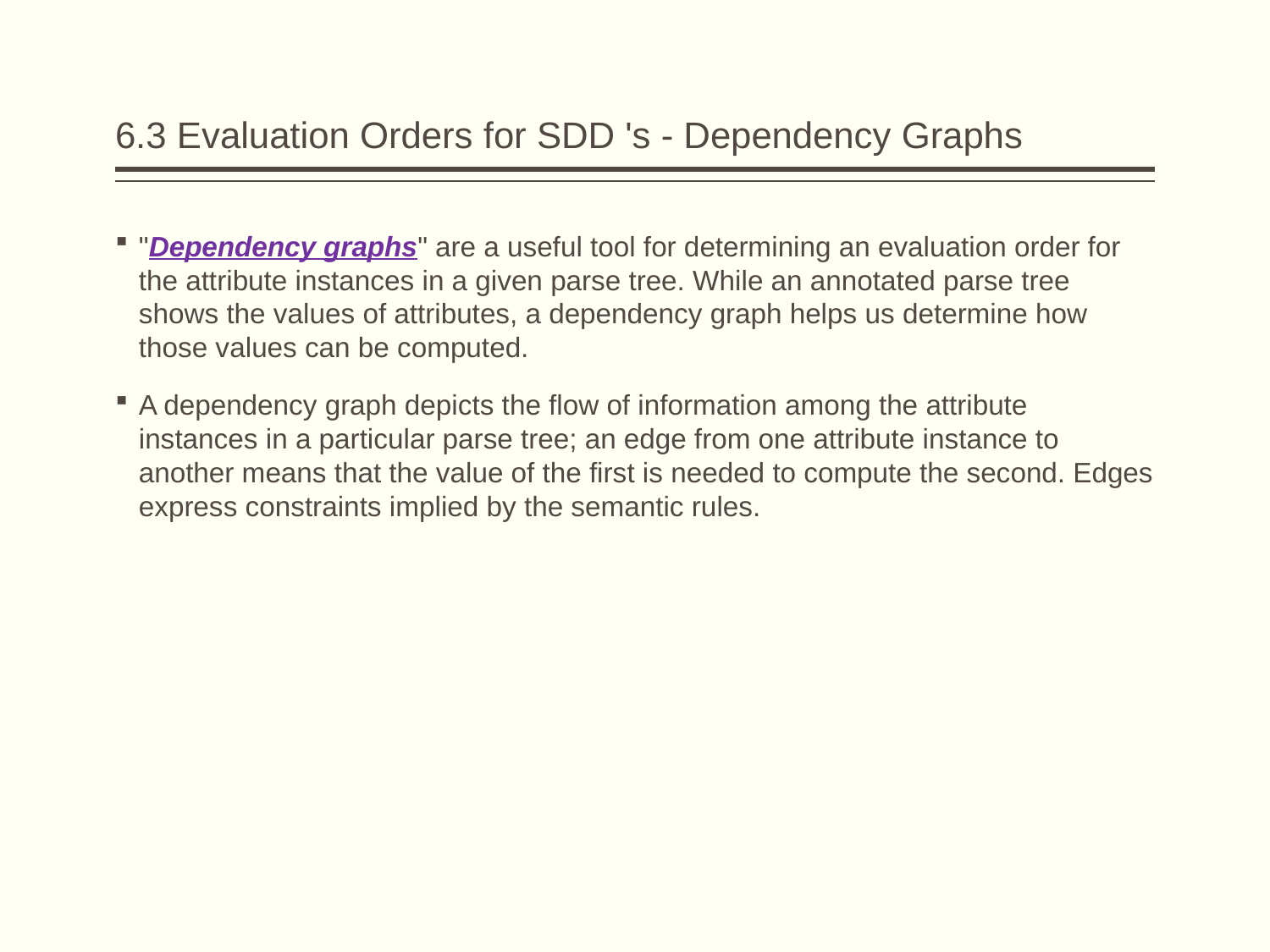

# 6.3 Evaluation Orders for SDD 's - Dependency Graphs
"Dependency graphs" are a useful tool for determining an evaluation order for the attribute instances in a given parse tree. While an annotated parse tree shows the values of attributes, a dependency graph helps us determine how those values can be computed.
A dependency graph depicts the flow of information among the attribute instances in a particular parse tree; an edge from one attribute instance to another means that the value of the first is needed to compute the second. Edges express constraints implied by the semantic rules.